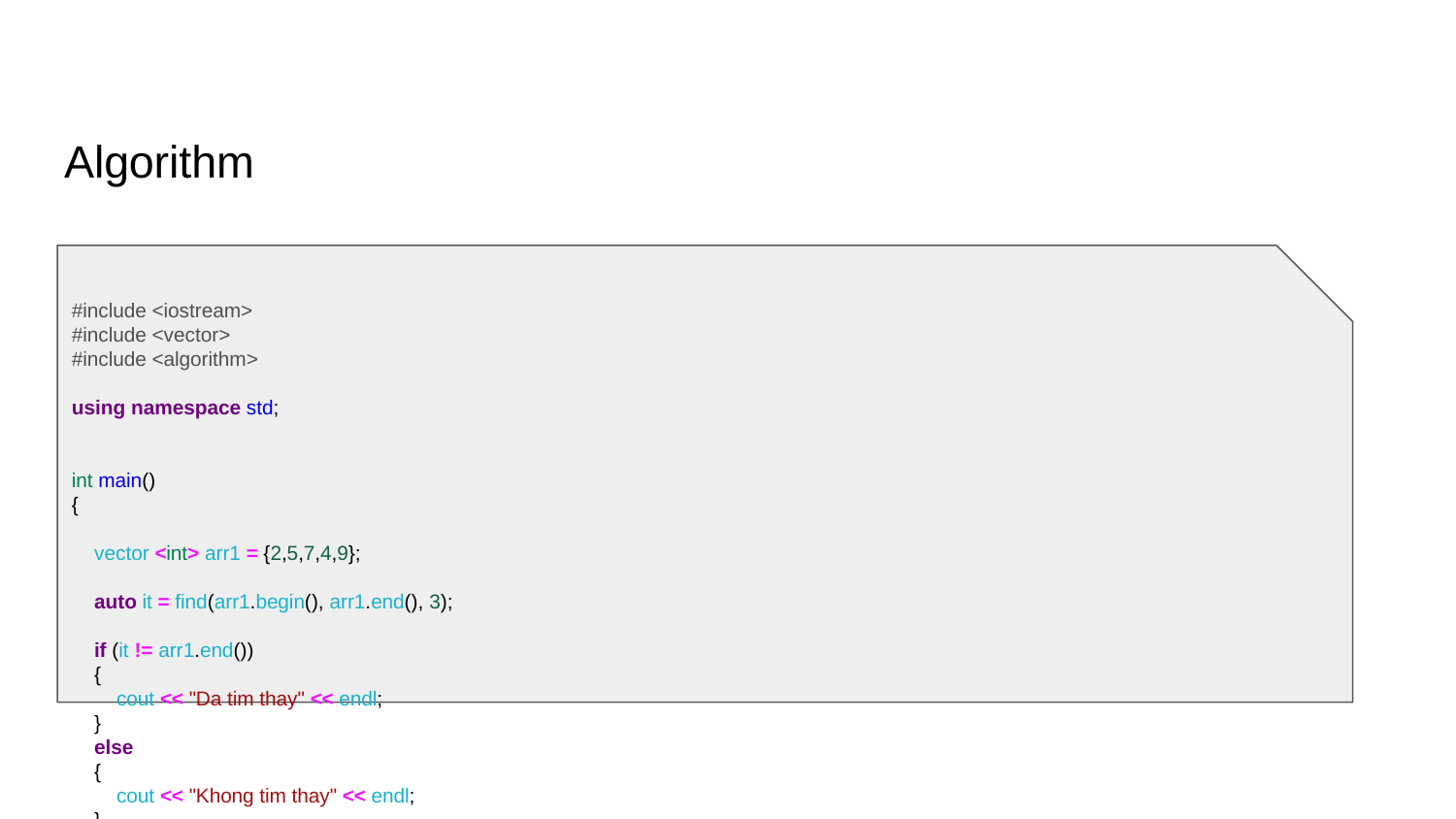

# Algorithm
#include <iostream>
#include <vector>
#include <algorithm>

using namespace std;

int main()
{

    vector <int> arr1 = {2,5,7,4,9};

    auto it = find(arr1.begin(), arr1.end(), 3);

    if (it != arr1.end())
    {
        cout << "Da tim thay" << endl;
    }
    else
    {
        cout << "Khong tim thay" << endl;
    }

    return 0;
}